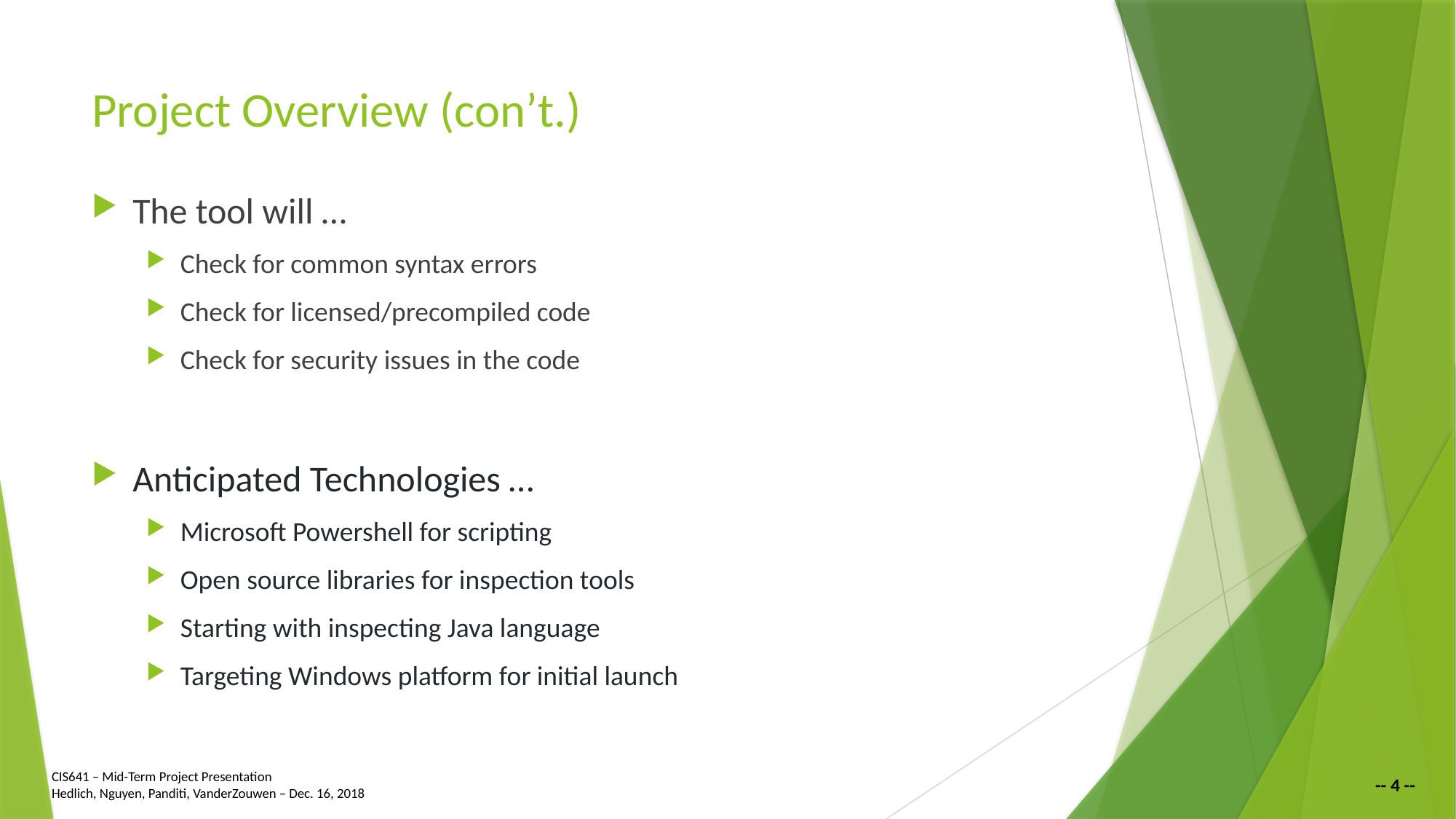

# Project Overview (con’t.)
The tool will …
Check for common syntax errors
Check for licensed/precompiled code
Check for security issues in the code

Anticipated Technologies …
Microsoft Powershell for scripting
Open source libraries for inspection tools
Starting with inspecting Java language
Targeting Windows platform for initial launch
CIS641 – Mid-Term Project Presentation
Hedlich, Nguyen, Panditi, VanderZouwen – Dec. 16, 2018
-- 4 --